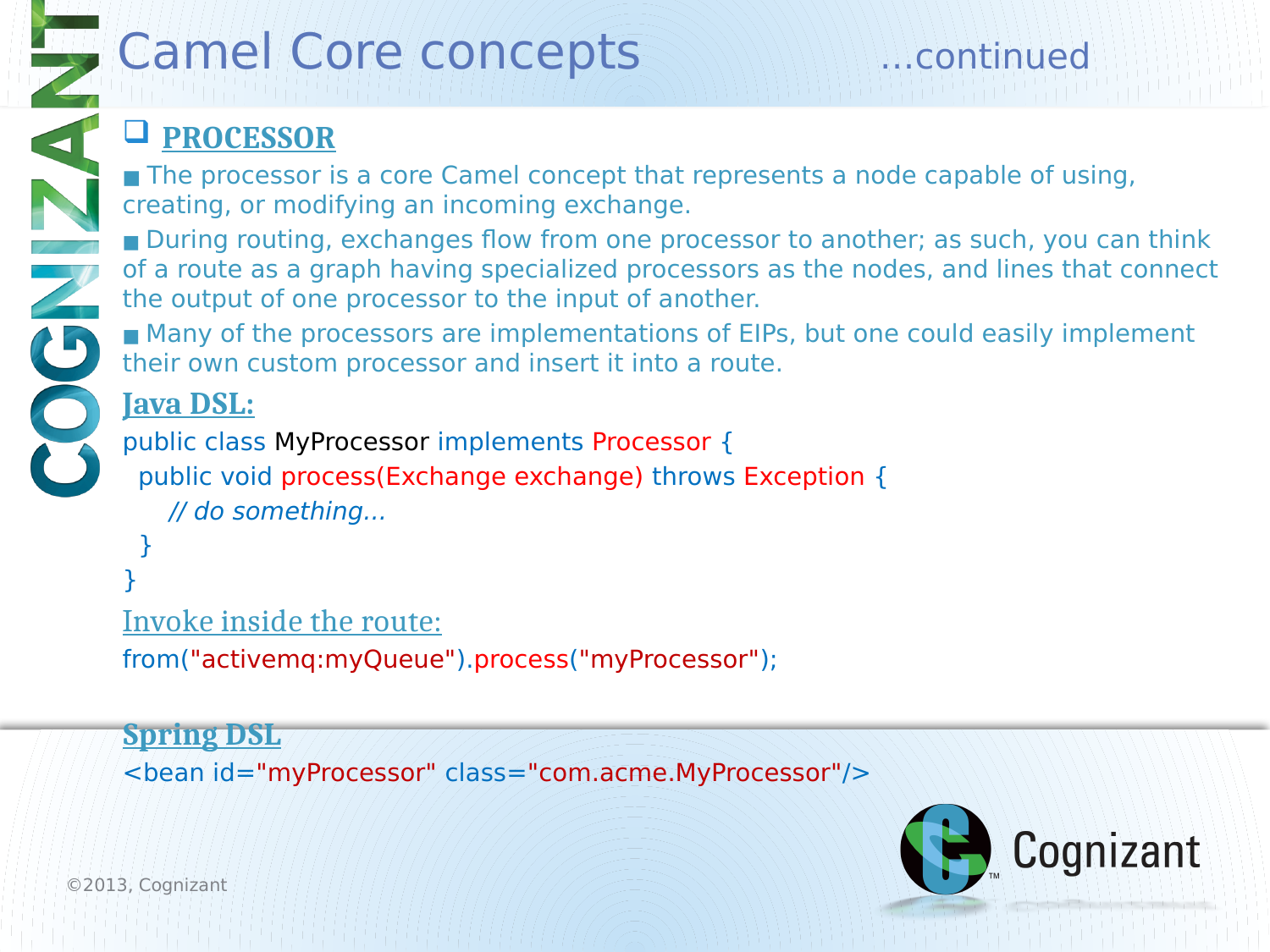

# Camel Core concepts		…continued
PROCESSOR
■ The processor is a core Camel concept that represents a node capable of using, creating, or modifying an incoming exchange.
■ During routing, exchanges flow from one processor to another; as such, you can think of a route as a graph having specialized processors as the nodes, and lines that connect the output of one processor to the input of another.
■ Many of the processors are implementations of EIPs, but one could easily implement their own custom processor and insert it into a route.
Java DSL:
public class MyProcessor implements Processor {
  public void process(Exchange exchange) throws Exception {
      // do something...
  }
}
Invoke inside the route:
from("activemq:myQueue").process("myProcessor");

Spring DSL
<bean id="myProcessor" class="com.acme.MyProcessor"/>